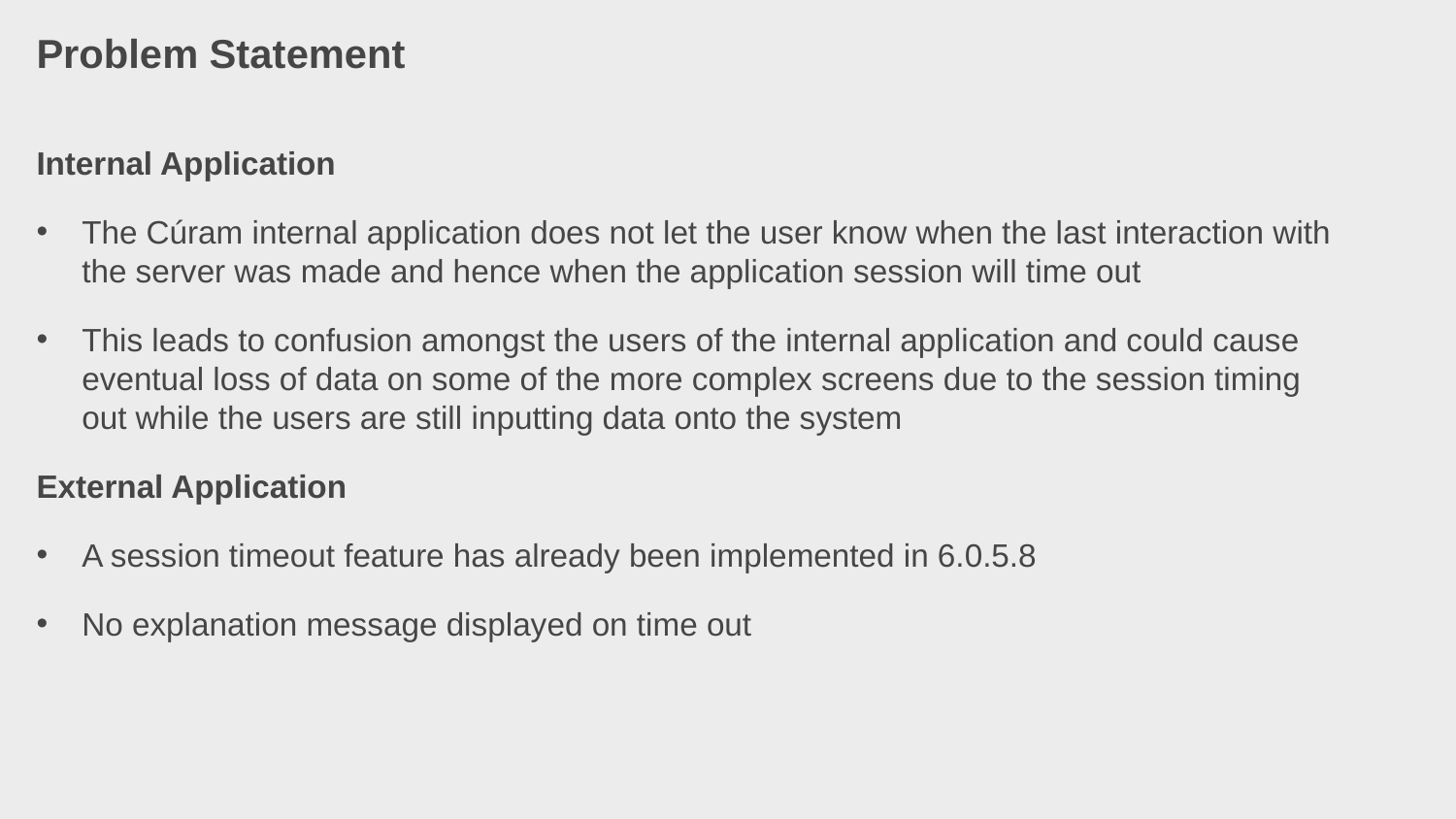

# Problem Statement
Internal Application
The Cúram internal application does not let the user know when the last interaction with the server was made and hence when the application session will time out
This leads to confusion amongst the users of the internal application and could cause eventual loss of data on some of the more complex screens due to the session timing out while the users are still inputting data onto the system
External Application
A session timeout feature has already been implemented in 6.0.5.8
No explanation message displayed on time out